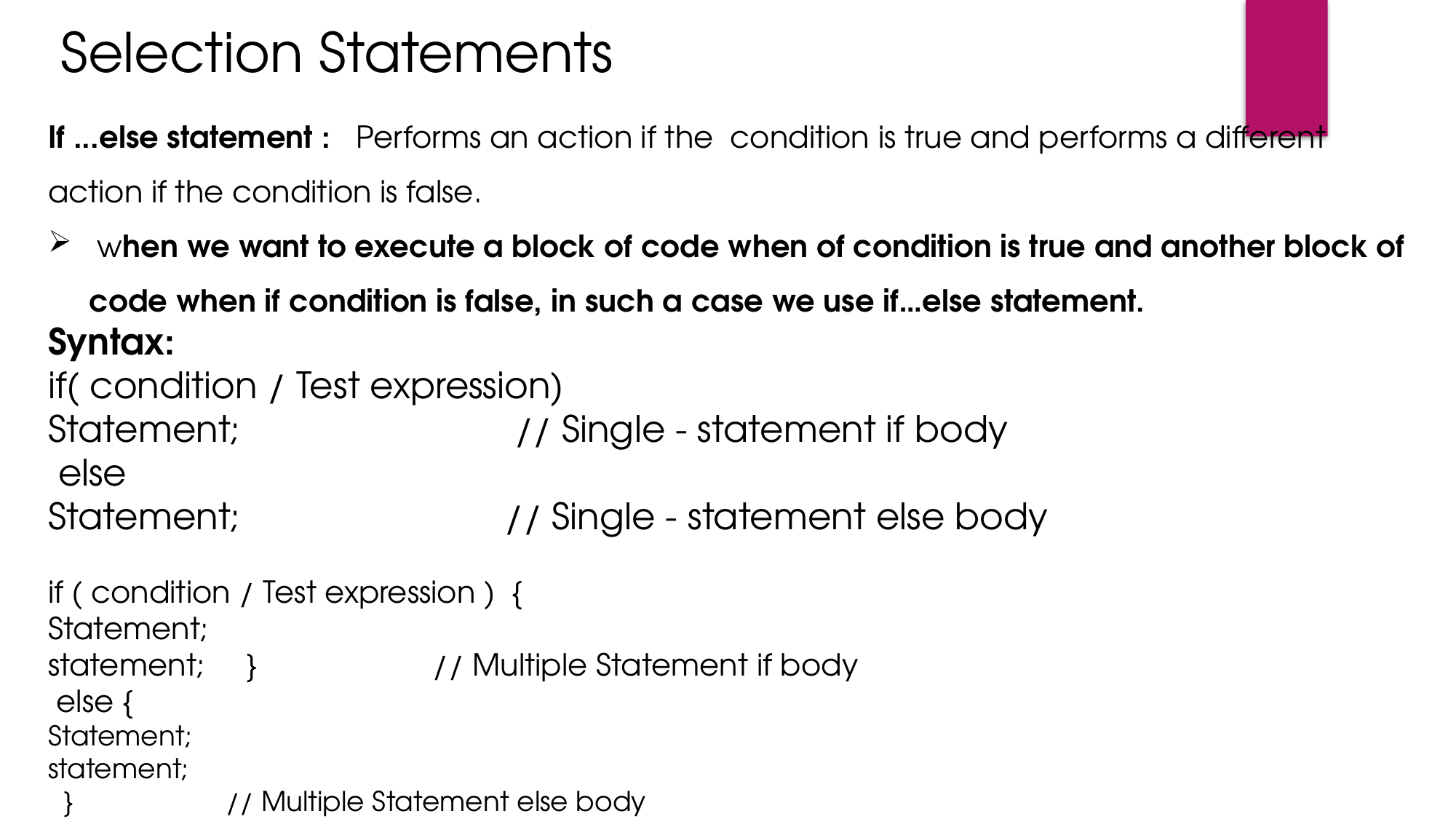

Selection Statements
If ...else statement :   Performs an action if the  condition is true and performs a different action if the condition is false.
 when we want to execute a block of code when of condition is true and another block of code when if condition is false, in such a case we use if…else statement.
Syntax:
if( condition / Test expression)
Statement;      		   // Single - statement if body
 else
Statement;     		  // Single - statement else body

if ( condition / Test expression )  {
Statement;
statement;     }                     // Multiple Statement if body
 else {
Statement;
statement;
  }                    // Multiple Statement else body